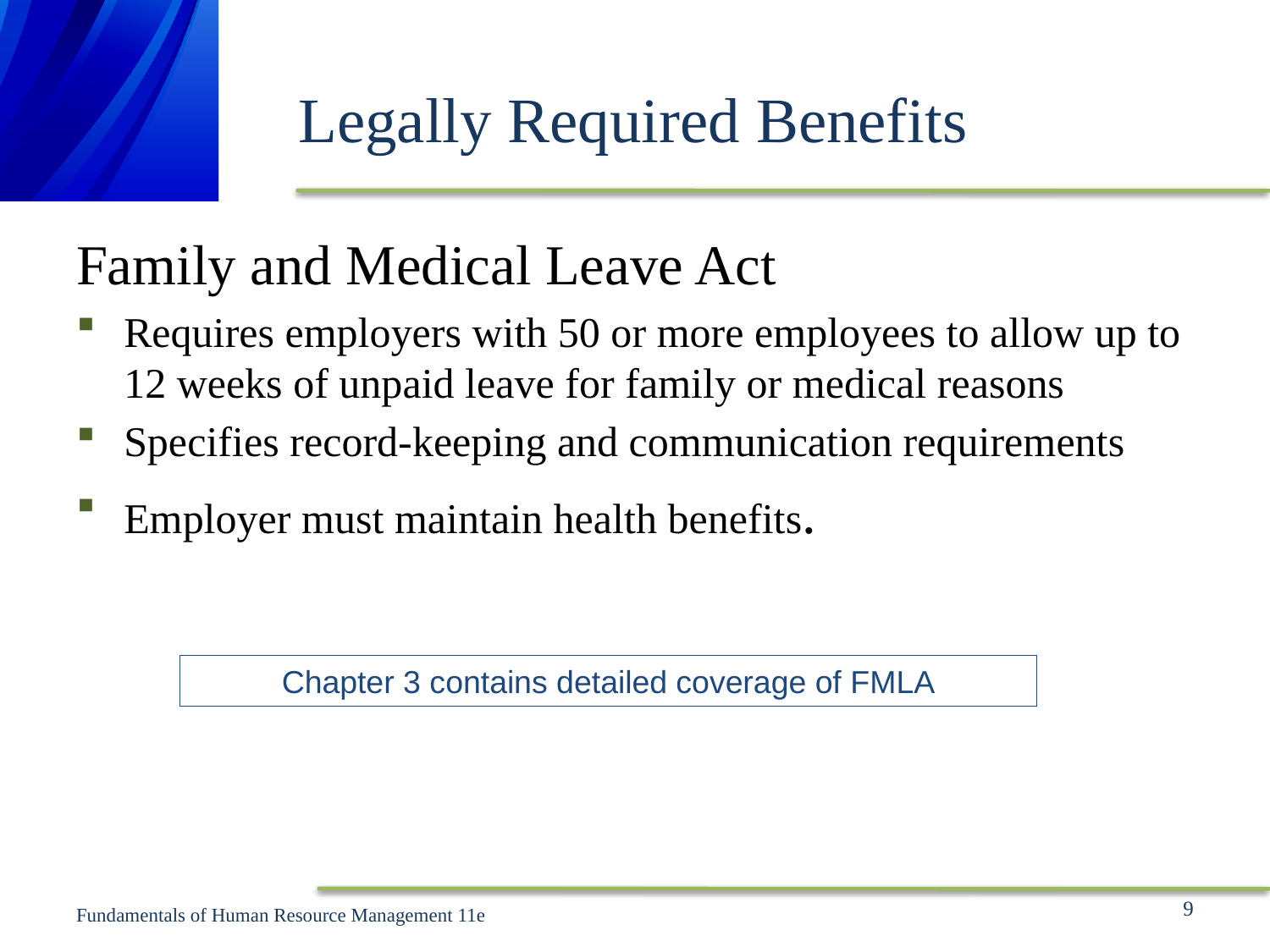

# Legally Required Benefits
Family and Medical Leave Act
Requires employers with 50 or more employees to allow up to 12 weeks of unpaid leave for family or medical reasons
Specifies record-keeping and communication requirements
Employer must maintain health benefits.

Chapter 3 contains detailed coverage of FMLA
9
Fundamentals of Human Resource Management 11e